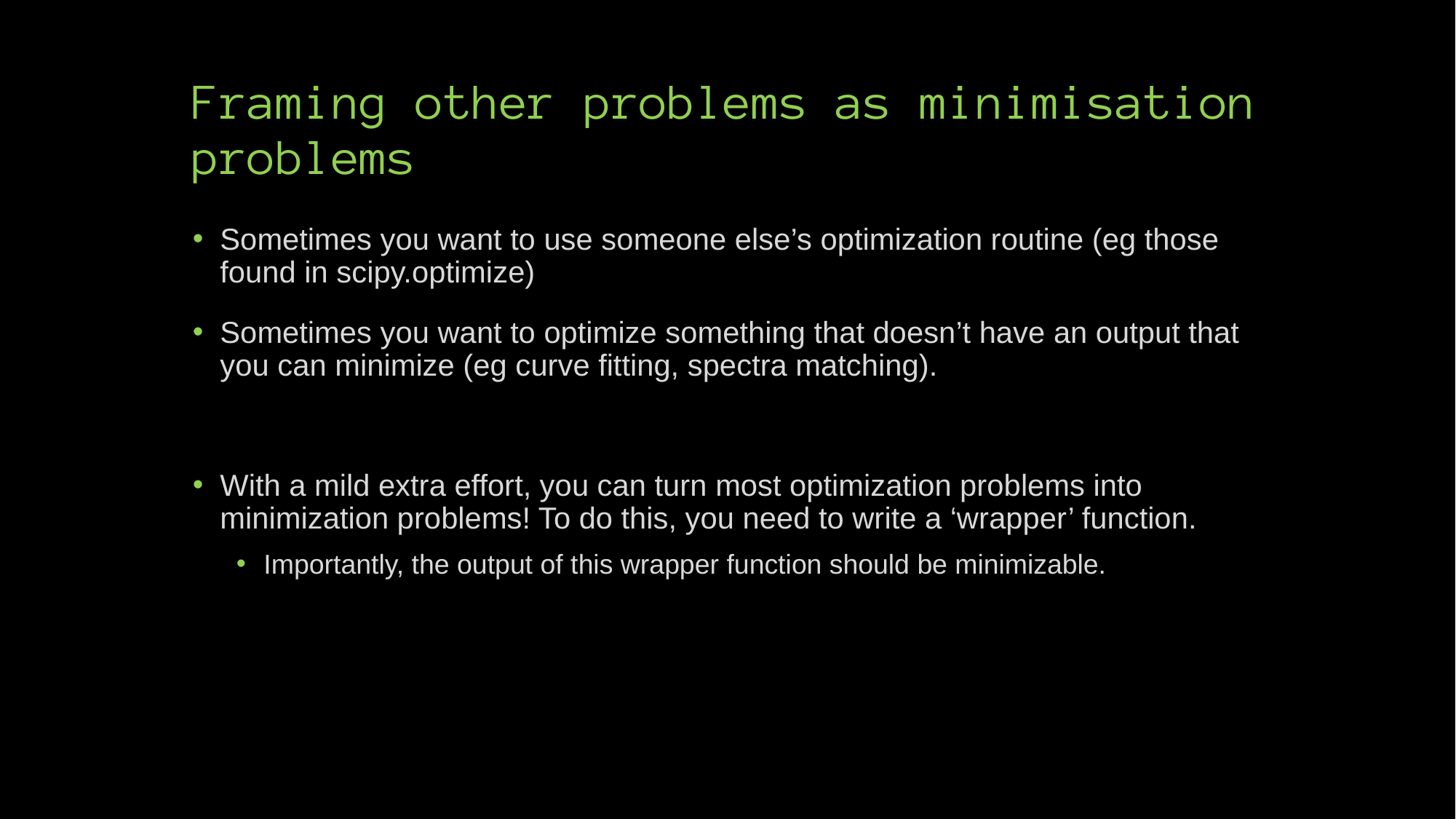

# Framing other problems as minimisation problems
Sometimes you want to use someone else’s optimization routine (eg those found in scipy.optimize)
Sometimes you want to optimize something that doesn’t have an output that you can minimize (eg curve fitting, spectra matching).

With a mild extra effort, you can turn most optimization problems into minimization problems! To do this, you need to write a ‘wrapper’ function.
Importantly, the output of this wrapper function should be minimizable.